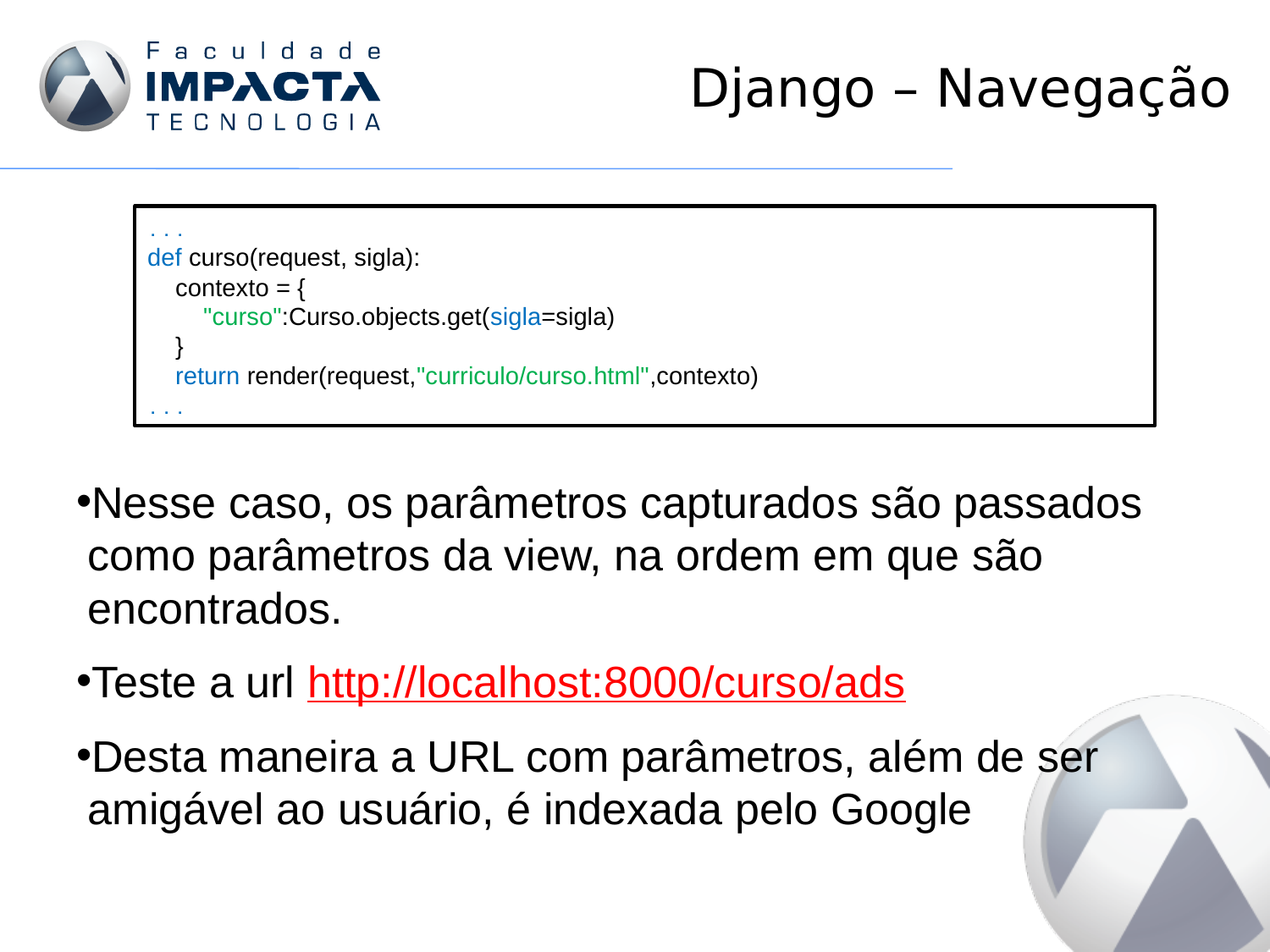

# Django – Navegação

Nesse caso, os parâmetros capturados são passados como parâmetros da view, na ordem em que são encontrados.
Teste a url http://localhost:8000/curso/ads
Desta maneira a URL com parâmetros, além de ser amigável ao usuário, é indexada pelo Google

...
def curso(request, sigla):
    contexto = {
        "curso":Curso.objects.get(sigla=sigla)
    }
    return render(request,"curriculo/curso.html",contexto)
...